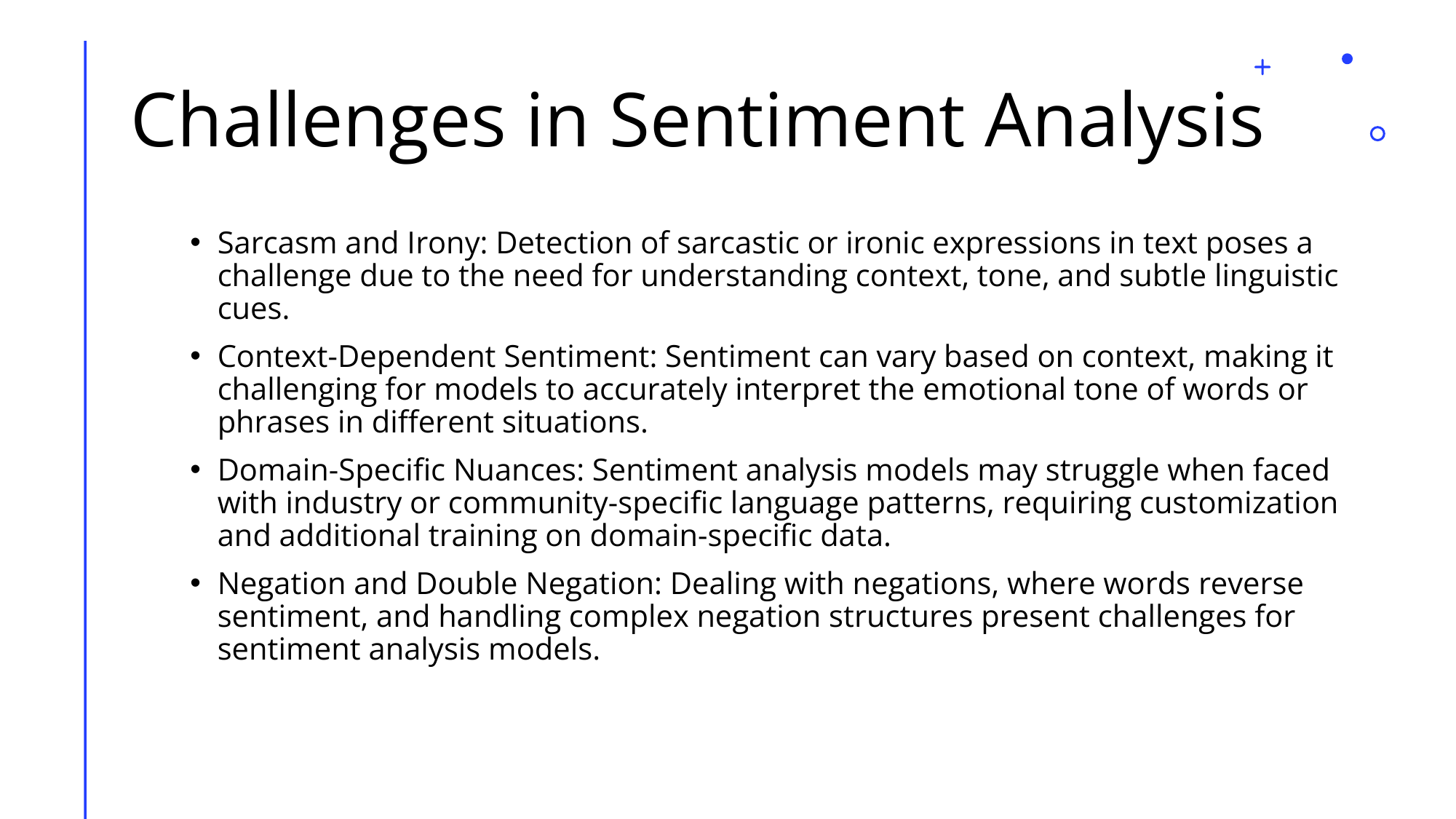

# Challenges in Sentiment Analysis
Sarcasm and Irony: Detection of sarcastic or ironic expressions in text poses a challenge due to the need for understanding context, tone, and subtle linguistic cues.
Context-Dependent Sentiment: Sentiment can vary based on context, making it challenging for models to accurately interpret the emotional tone of words or phrases in different situations.
Domain-Specific Nuances: Sentiment analysis models may struggle when faced with industry or community-specific language patterns, requiring customization and additional training on domain-specific data.
Negation and Double Negation: Dealing with negations, where words reverse sentiment, and handling complex negation structures present challenges for sentiment analysis models.